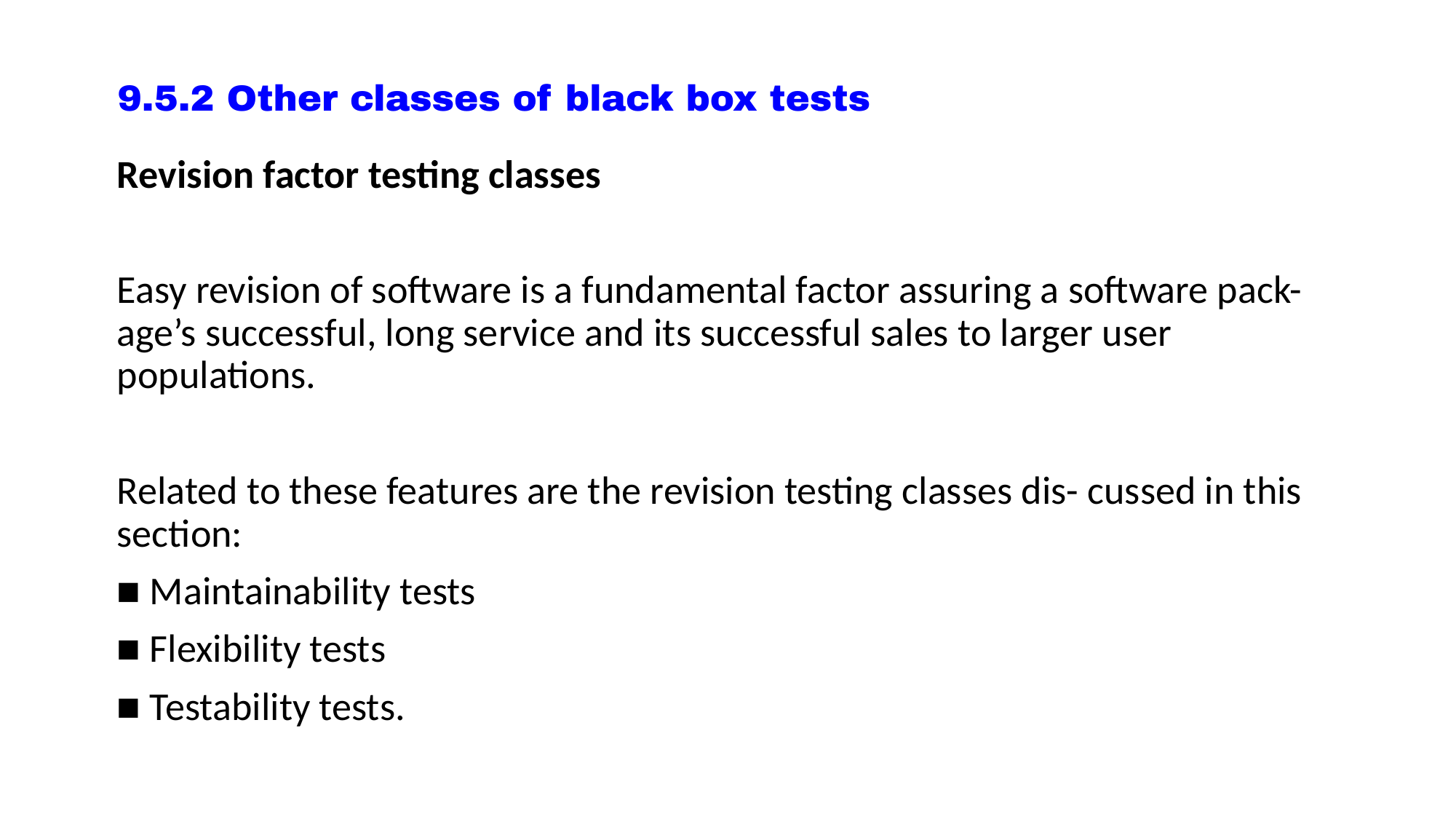

9.5.2 Other classes of black box tests
Revision factor testing classes

Easy revision of software is a fundamental factor assuring a software pack- age’s successful, long service and its successful sales to larger user populations.

Related to these features are the revision testing classes dis- cussed in this section:
■ Maintainability tests
■ Flexibility tests
■ Testability tests.